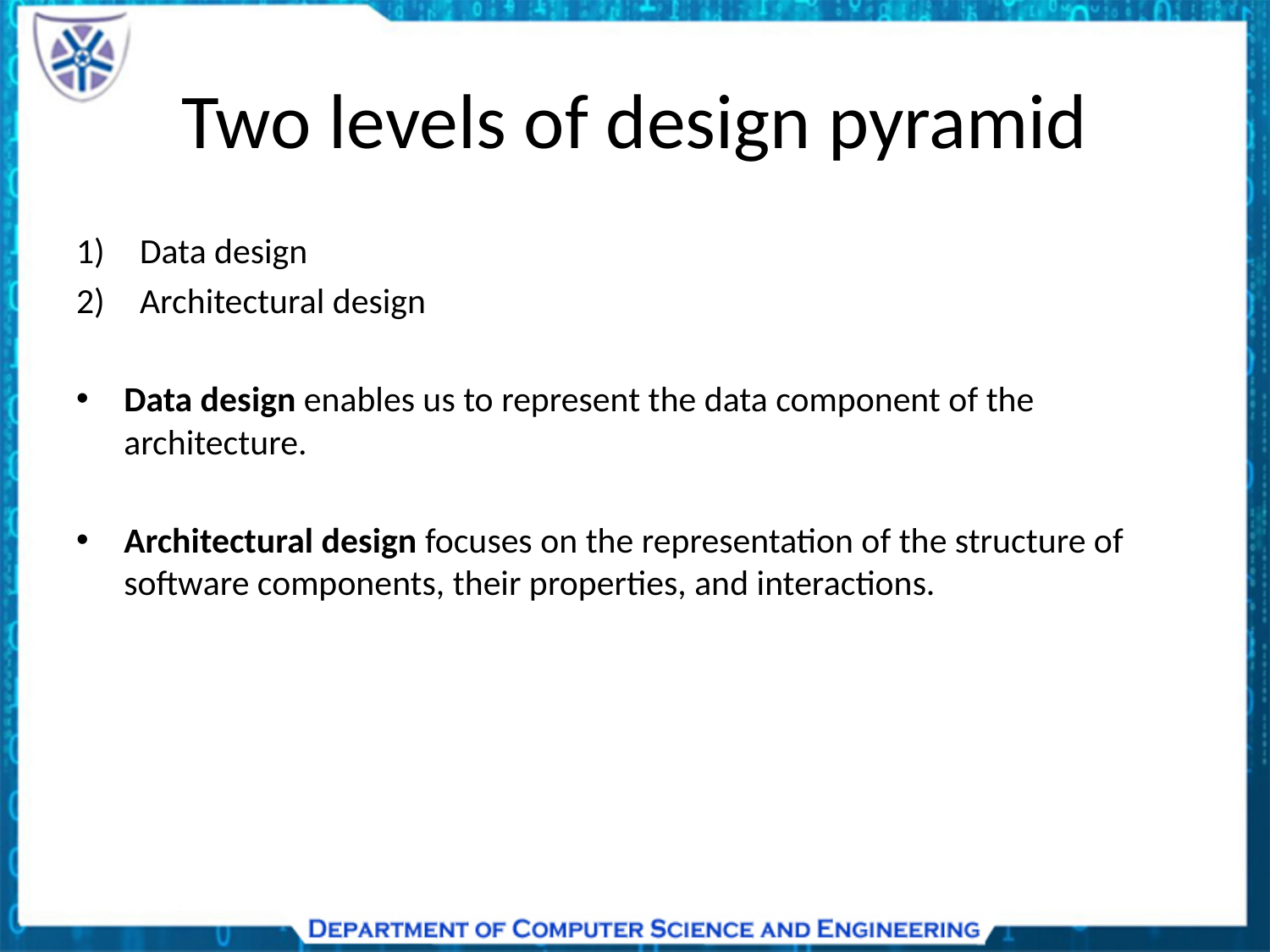

# Two levels of design pyramid
Data design
Architectural design

Data design enables us to represent the data component of the architecture.

Architectural design focuses on the representation of the structure of software components, their properties, and interactions.